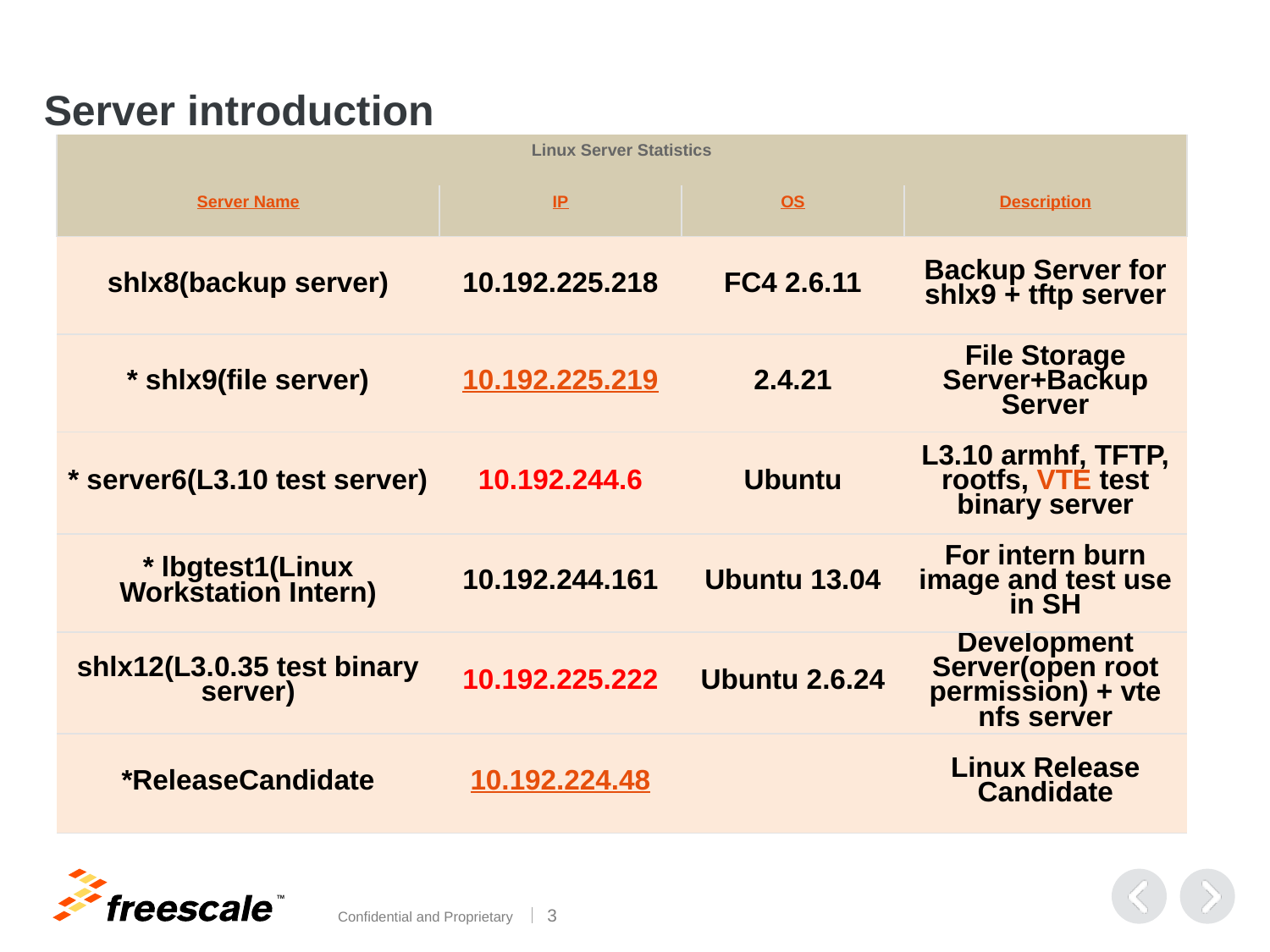

# Server introduction
| Linux Server Statistics |  |  |  |
| --- | --- | --- | --- |
| Server Name | IP | OS | Description |
| shlx8(backup server) | 10.192.225.218 | FC4 2.6.11 | Backup Server for shlx9 + tftp server |
| \* shlx9(file server) | 10.192.225.219 | 2.4.21 | File Storage Server+Backup Server |
| \* server6(L3.10 test server) | 10.192.244.6 | Ubuntu | L3.10 armhf, TFTP, rootfs, VTE test binary server |
| \* lbgtest1(Linux Workstation Intern) | 10.192.244.161 | Ubuntu 13.04 | For intern burn image and test use in SH |
| shlx12(L3.0.35 test binary server) | 10.192.225.222 | Ubuntu 2.6.24 | Development Server(open root permission) + vte nfs server |
| \*ReleaseCandidate | 10.192.224.48 |  | Linux Release Candidate |